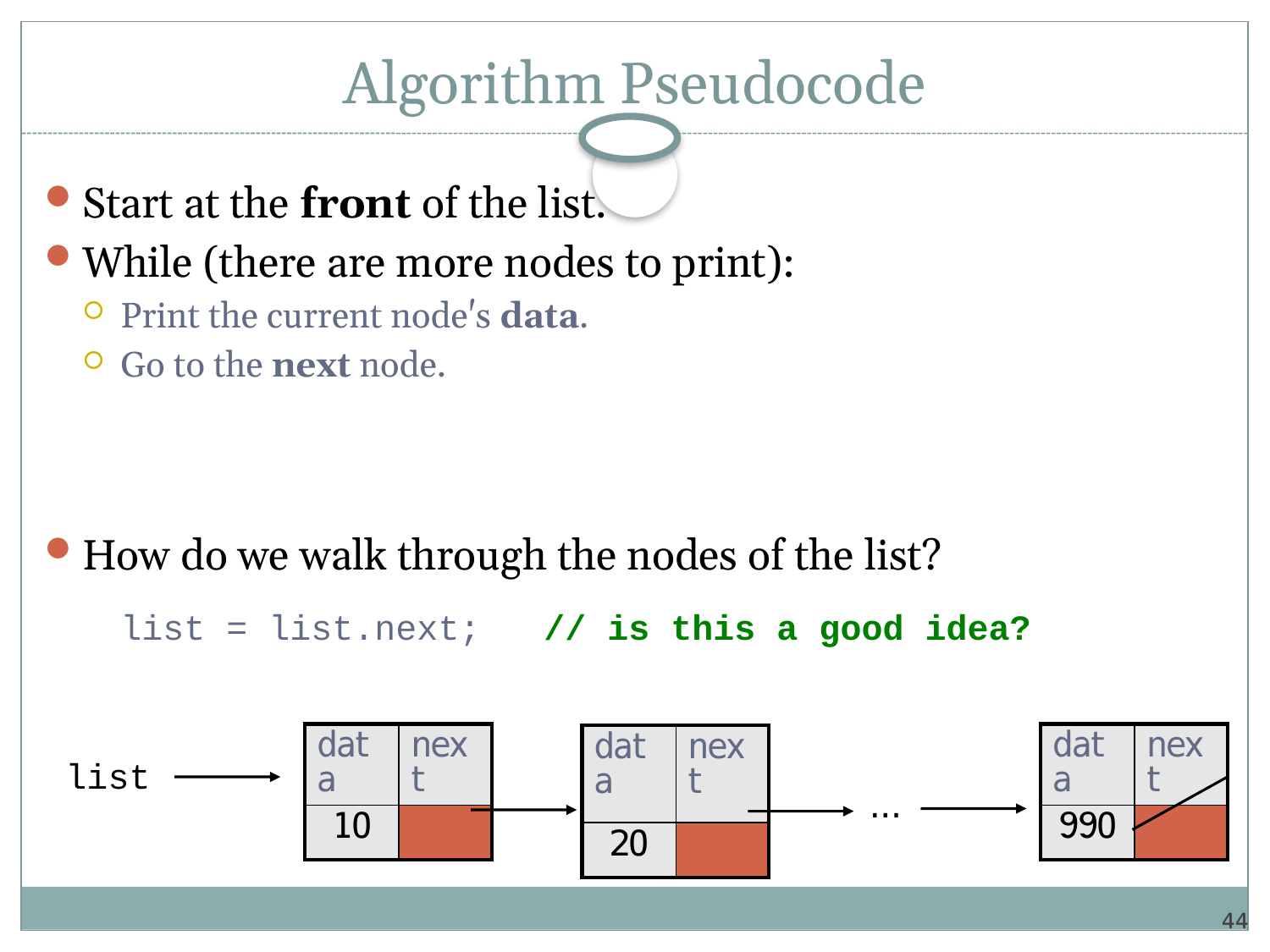

# Algorithm Pseudocode
Start at the front of the list.
While (there are more nodes to print):
Print the current node's data.
Go to the next node.

How do we walk through the nodes of the list?

	list = list.next;   // is this a good idea?
| data | next |
| --- | --- |
| 10 |  |
| data | next |
| --- | --- |
| 990 |  |
| data | next |
| --- | --- |
| 20 |  |
list
...